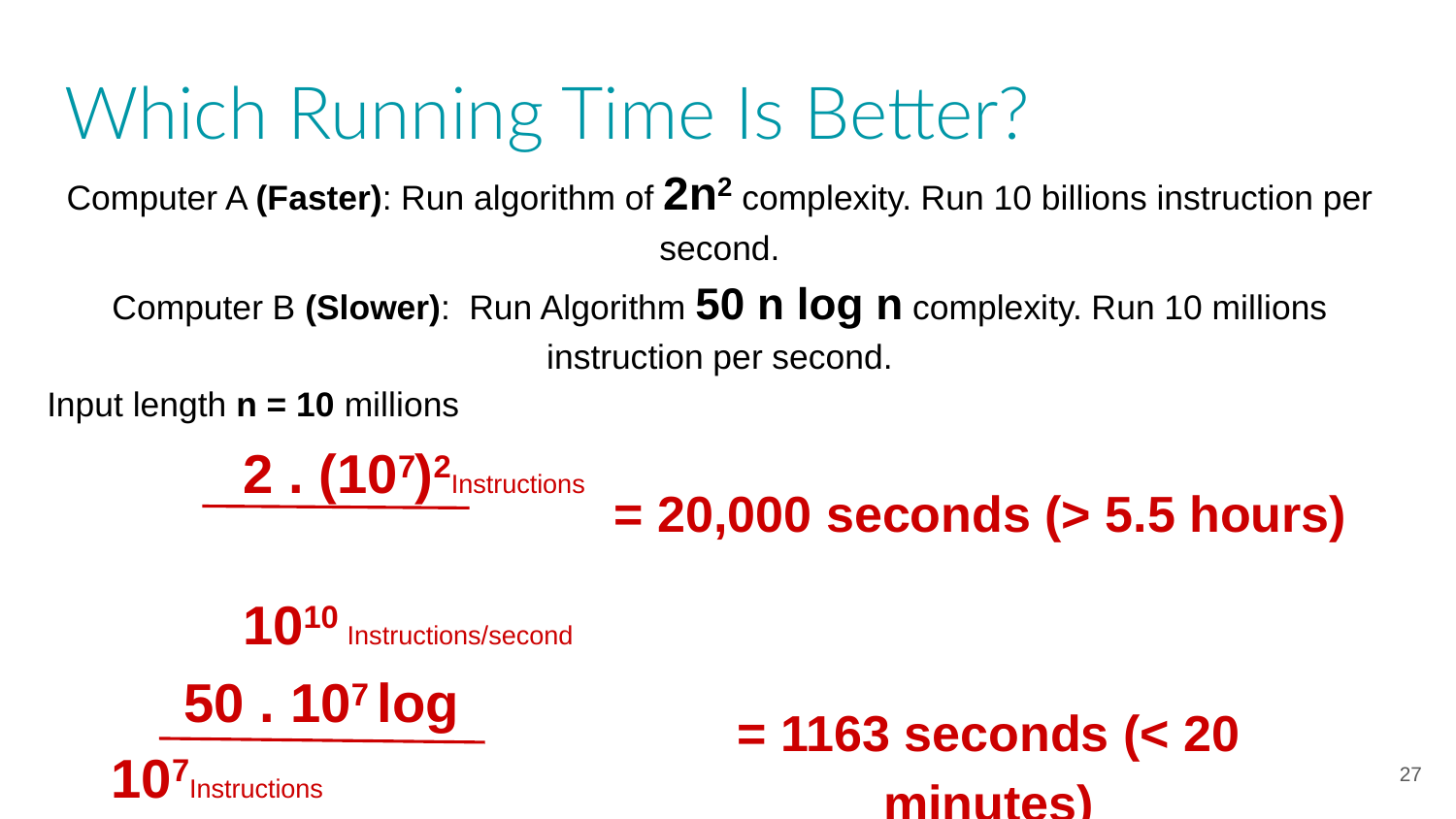

Which Running Time Is Better?

Computer A (Faster): Run algorithm of 2n2 complexity. Run 10 billions instruction per second.
Computer B (Slower):  Run Algorithm 50 n log n complexity. Run 10 millions instruction per second.
Input length n = 10 millions

2 . (107)2Instructions
1010 Instructions/second
= 20,000 seconds (> 5.5 hours)

50 . 107 log 107Instructions
107 Instructions/second
= 1163 seconds (< 20 minutes)
27